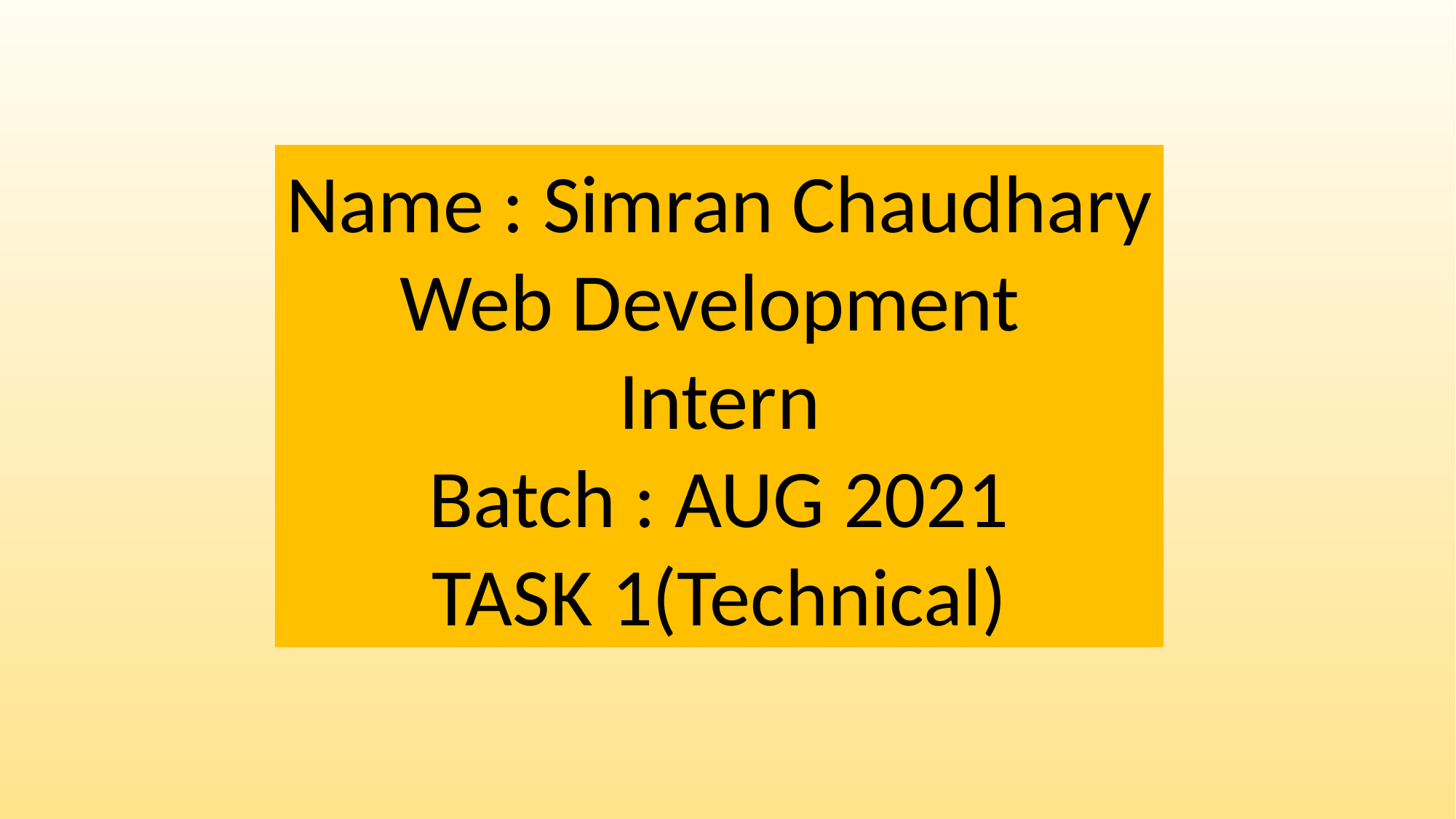

Name : Simran Chaudhary
Web Development
Intern
Batch : AUG 2021
TASK 1(Technical)